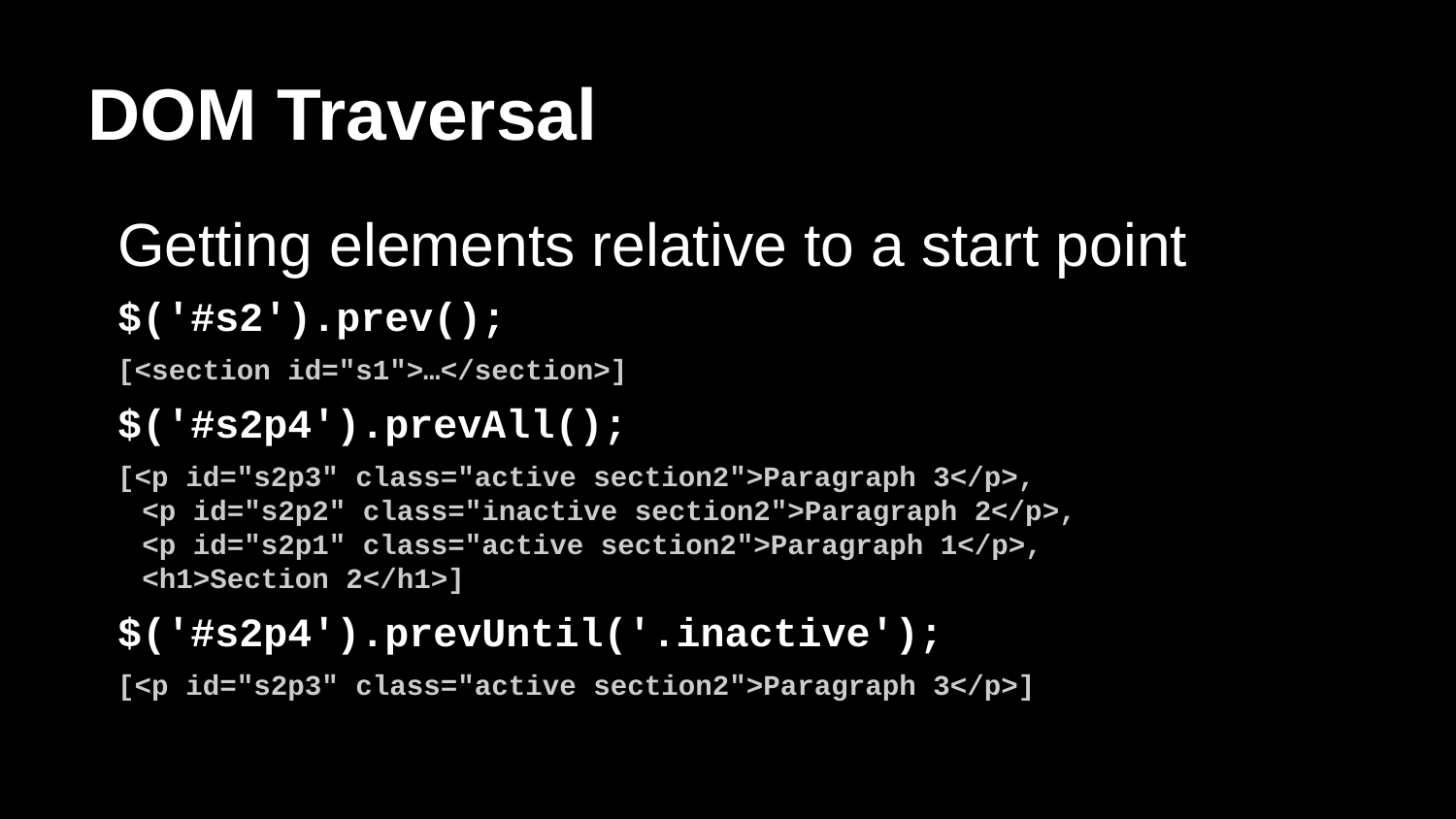

# DOM Traversal
Getting elements relative to a start point
$('#s2').prev();
[<section id=​"s1">​…​</section>]
$('#s2p4').prevAll();
[<p id=​"s2p3" class=​"active section2">​Paragraph 3​</p>,
<p id=​"s2p2" class=​"inactive section2">​Paragraph 2​</p>,
<p id=​"s2p1" class=​"active section2">​Paragraph 1​</p>,
<h1>​Section 2​</h1>]
$('#s2p4').prevUntil('.inactive');
[<p id=​"s2p3" class=​"active section2">​Paragraph 3​</p>]